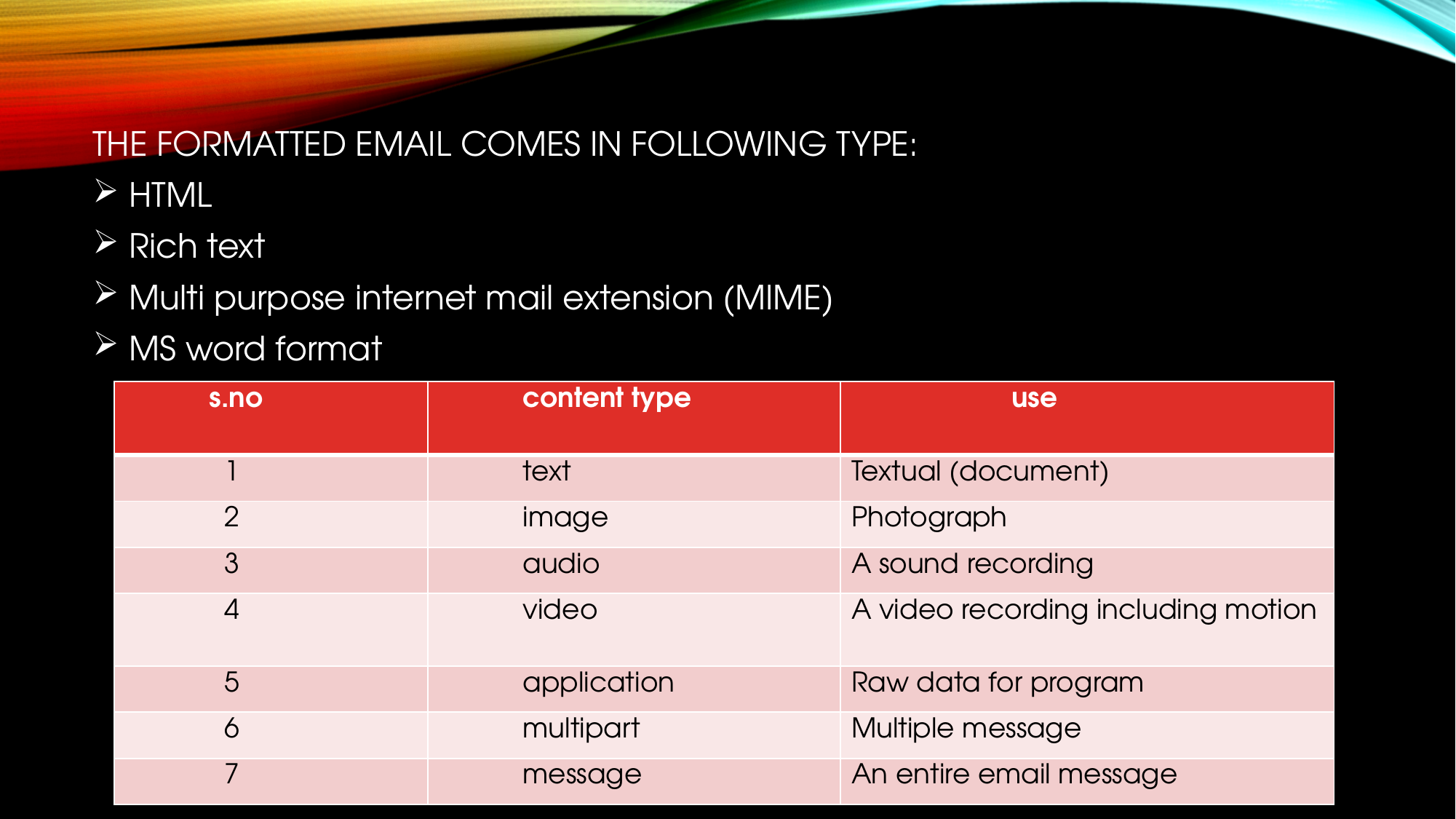

THE FORMATTED EMAIL COMES IN FOLLOWING TYPE:
 HTML
 Rich text
 Multi purpose internet mail extension (MIME)
 MS word format

| s.no | content type | use |
| --- | --- | --- |
| 1 | text | Textual (document) |
| 2 | image | Photograph |
| 3 | audio | A sound recording |
| 4 | video | A video recording including motion |
| 5 | application | Raw data for program |
| 6 | multipart | Multiple message |
| 7 | message | An entire email message |